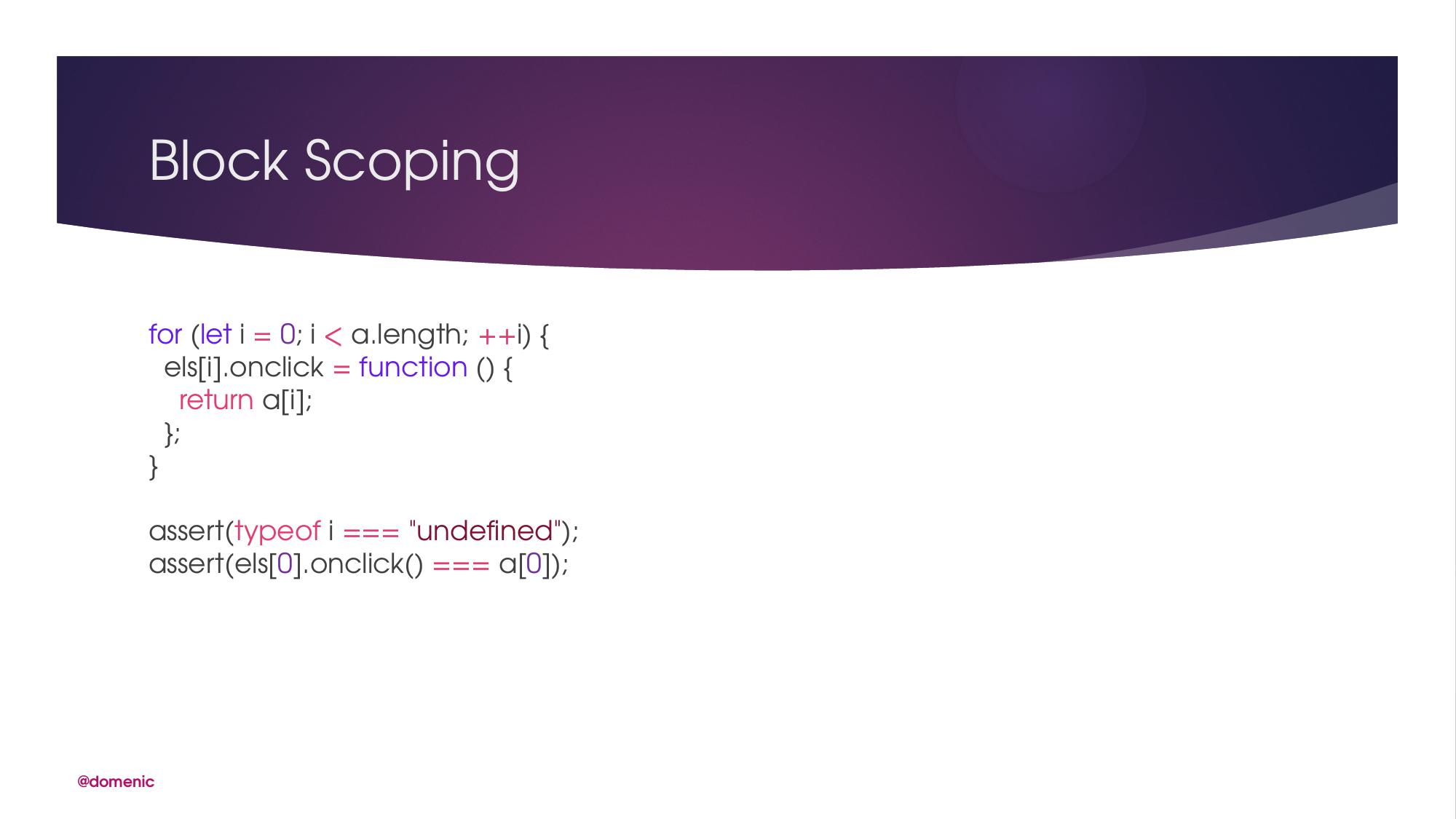

# Block Scoping
for (let i = 0; i < a.length; ++i) {
  els[i].onclick = function () {
    return a[i];
  };
}
assert(typeof i === "undefined");
assert(els[0].onclick() === a[0]);
@domenic